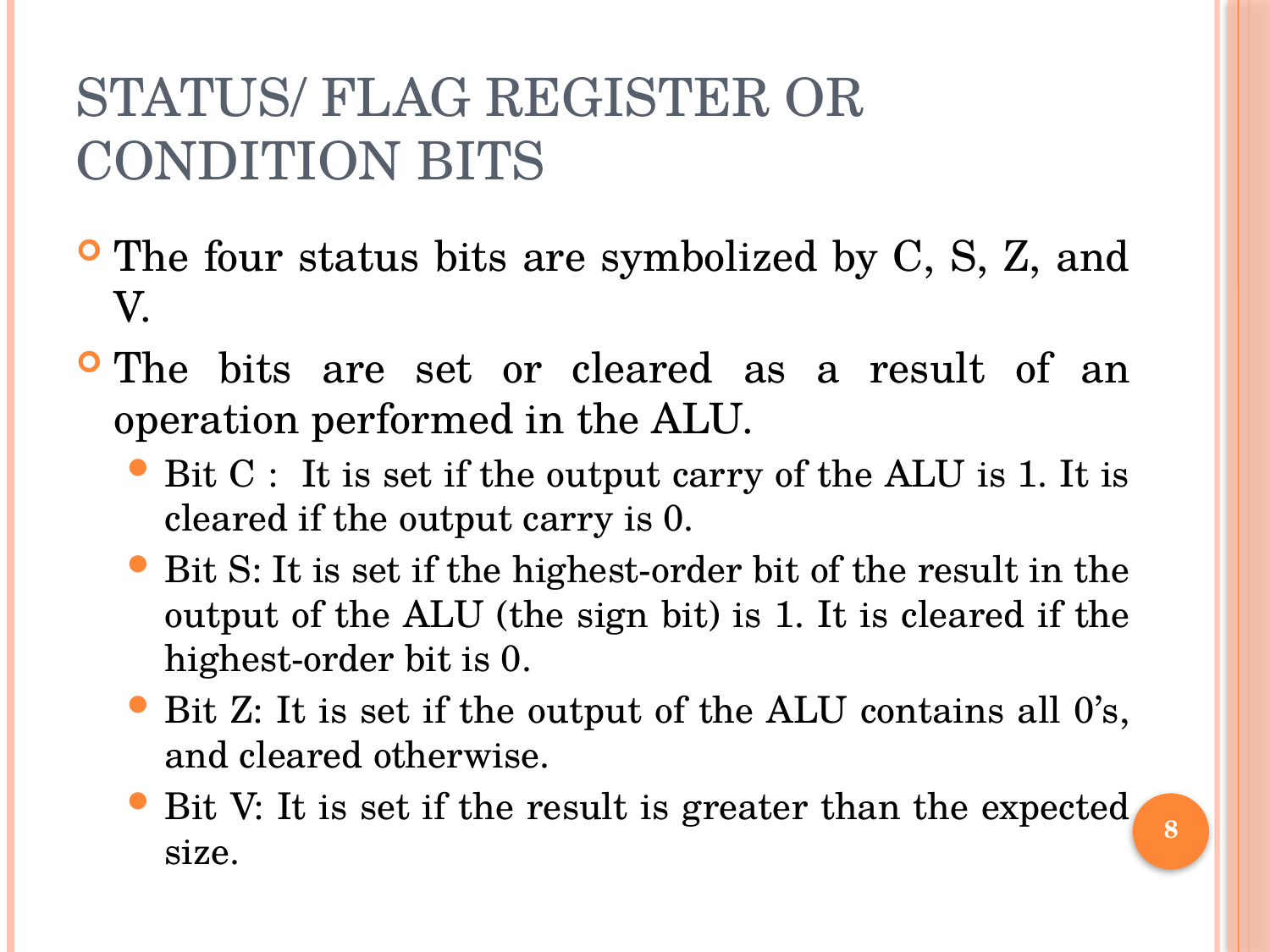

# Status/ Flag Register or Condition Bits
The four status bits are symbolized by C, S, Z, and V.
The bits are set or cleared as a result of an operation performed in the ALU.
Bit C :  It is set if the output carry of the ALU is 1. It is cleared if the output carry is 0.
Bit S: It is set if the highest-order bit of the result in the output of the ALU (the sign bit) is 1. It is cleared if the highest-order bit is 0.
Bit Z: It is set if the output of the ALU contains all 0’s, and cleared otherwise.
Bit V: It is set if the result is greater than the expected size.
8